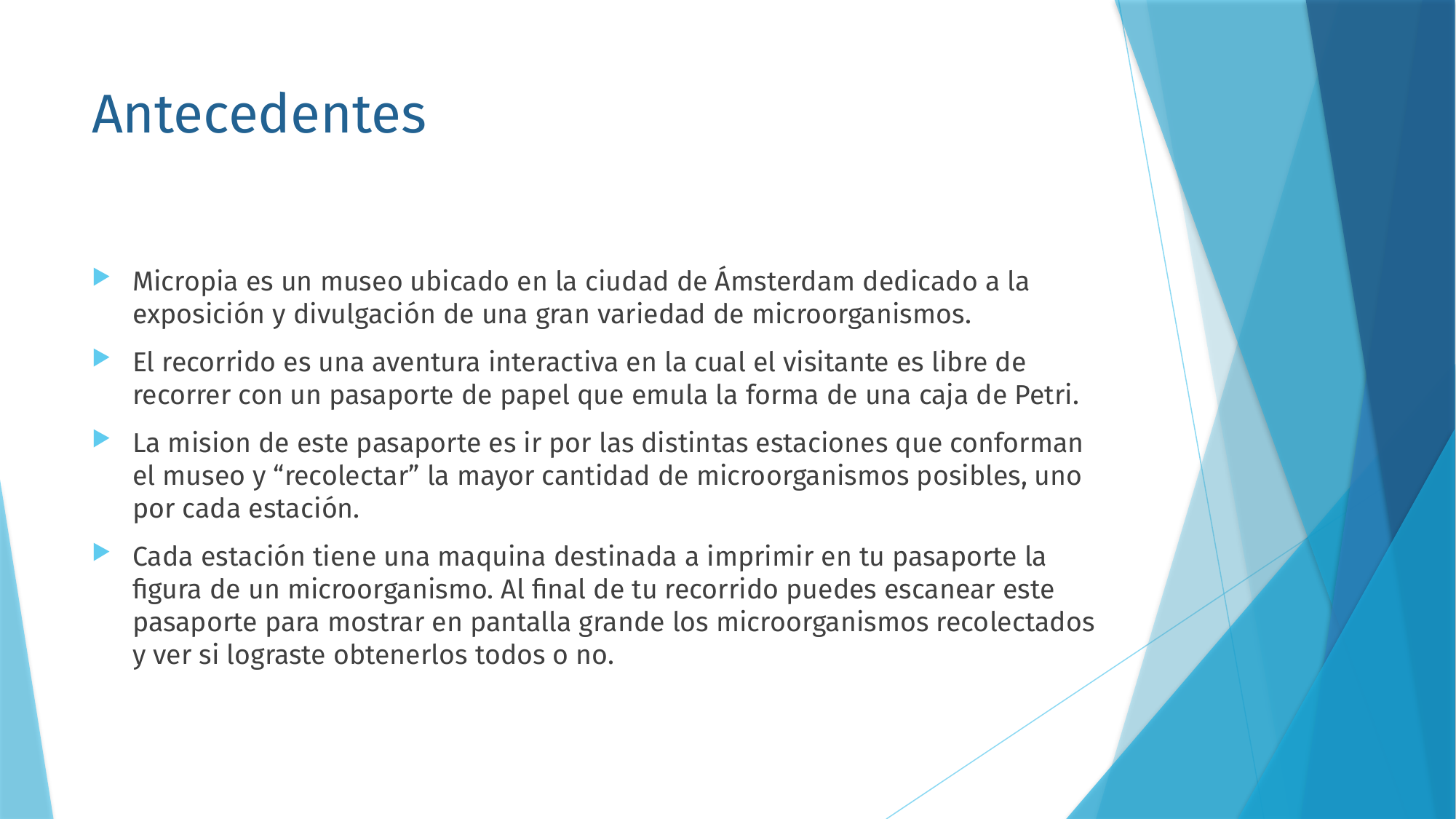

# Antecedentes
Micropia es un museo ubicado en la ciudad de Ámsterdam dedicado a la exposición y divulgación de una gran variedad de microorganismos.
El recorrido es una aventura interactiva en la cual el visitante es libre de recorrer con un pasaporte de papel que emula la forma de una caja de Petri.
La mision de este pasaporte es ir por las distintas estaciones que conforman el museo y “recolectar” la mayor cantidad de microorganismos posibles, uno por cada estación.
Cada estación tiene una maquina destinada a imprimir en tu pasaporte la figura de un microorganismo. Al final de tu recorrido puedes escanear este pasaporte para mostrar en pantalla grande los microorganismos recolectados y ver si lograste obtenerlos todos o no.